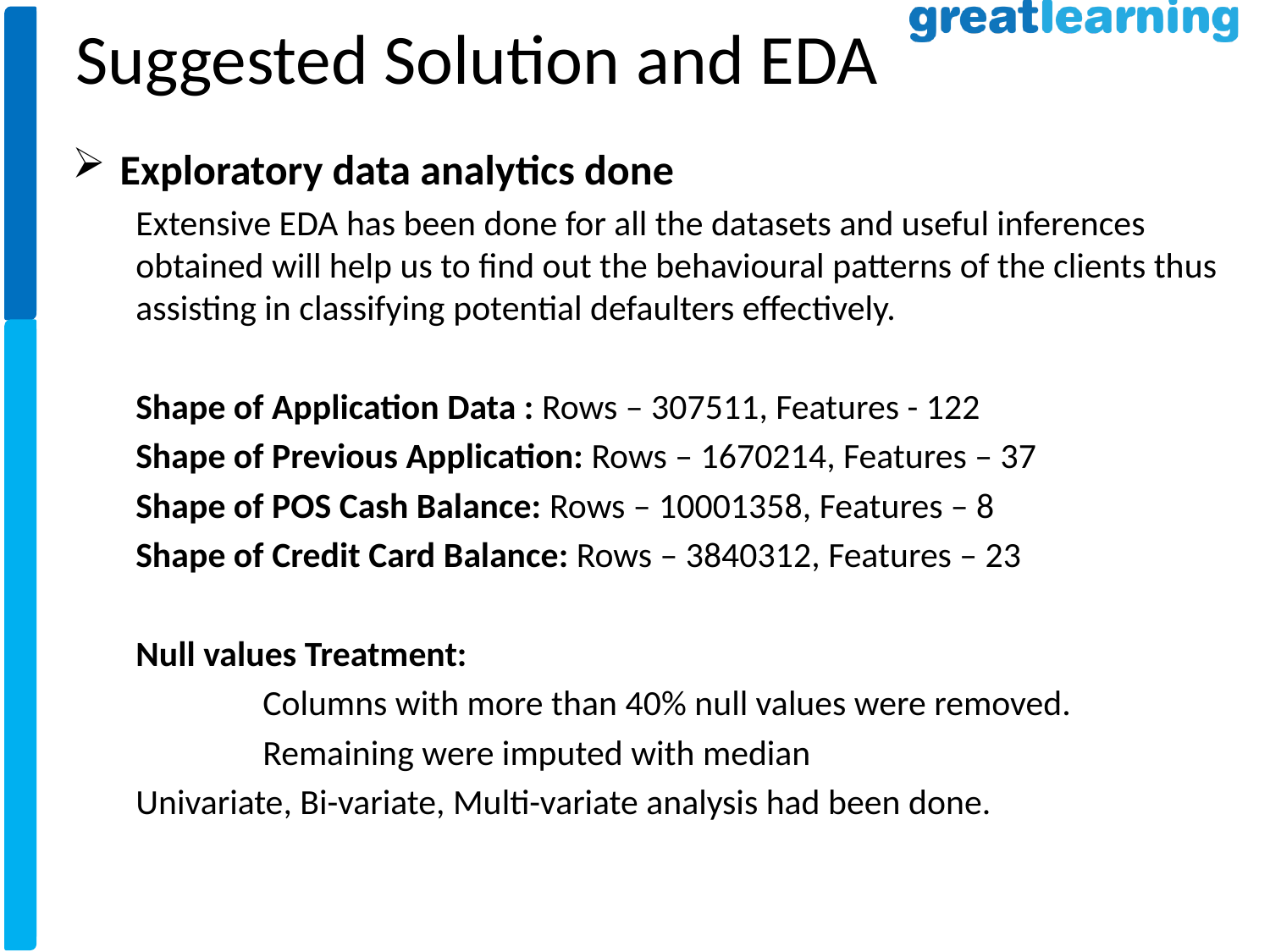

Suggested Solution and EDA

Exploratory data analytics done
Extensive EDA has been done for all the datasets and useful inferences obtained will help us to find out the behavioural patterns of the clients thus assisting in classifying potential defaulters effectively.

Shape of Application Data : Rows – 307511, Features - 122
Shape of Previous Application: Rows – 1670214, Features – 37
Shape of POS Cash Balance: Rows – 10001358, Features – 8
Shape of Credit Card Balance: Rows – 3840312, Features – 23

Null values Treatment:
	Columns with more than 40% null values were removed.
	Remaining were imputed with median
Univariate, Bi-variate, Multi-variate analysis had been done.